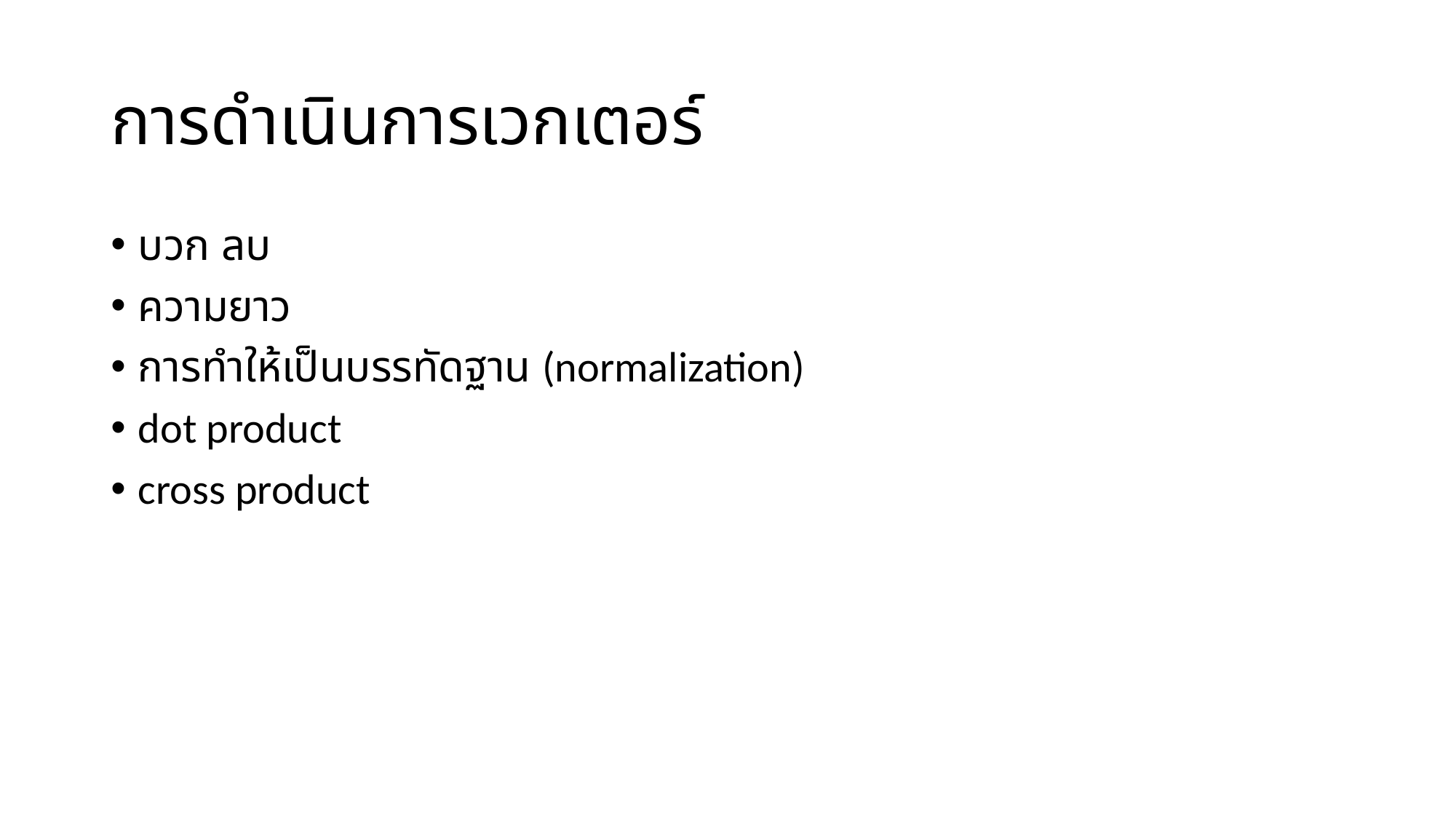

# การดำเนินการเวกเตอร์
บวก ลบ
ความยาว
การทำให้เป็นบรรทัดฐาน (normalization)
dot product
cross product